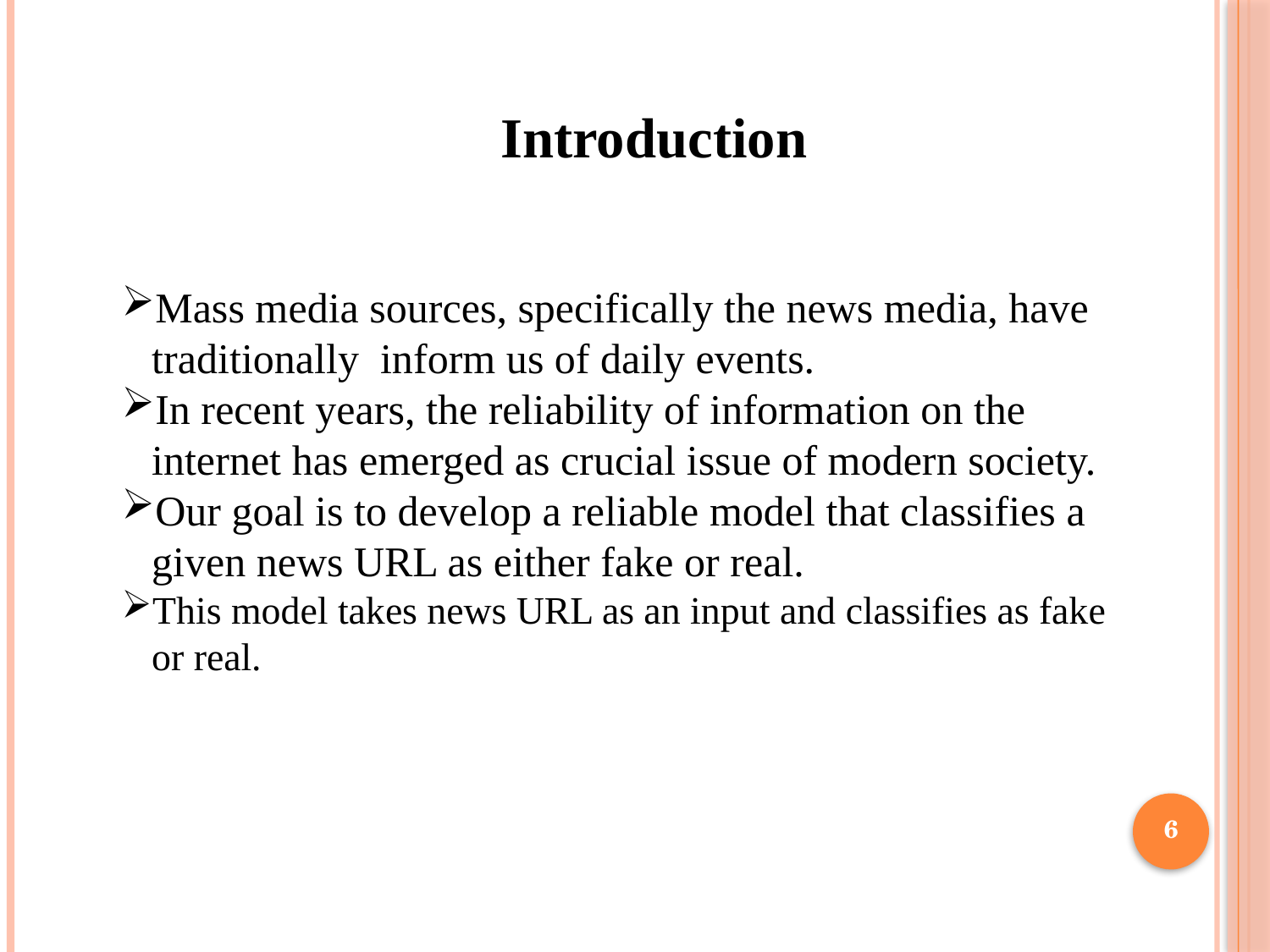

Introduction

Mass media sources, specifically the news media, have traditionally  inform us of daily events.
In recent years, the reliability of information on the internet has emerged as crucial issue of modern society.
Our goal is to develop a reliable model that classifies a given news URL as either fake or real.
This model takes news URL as an input and classifies as fake or real.

6